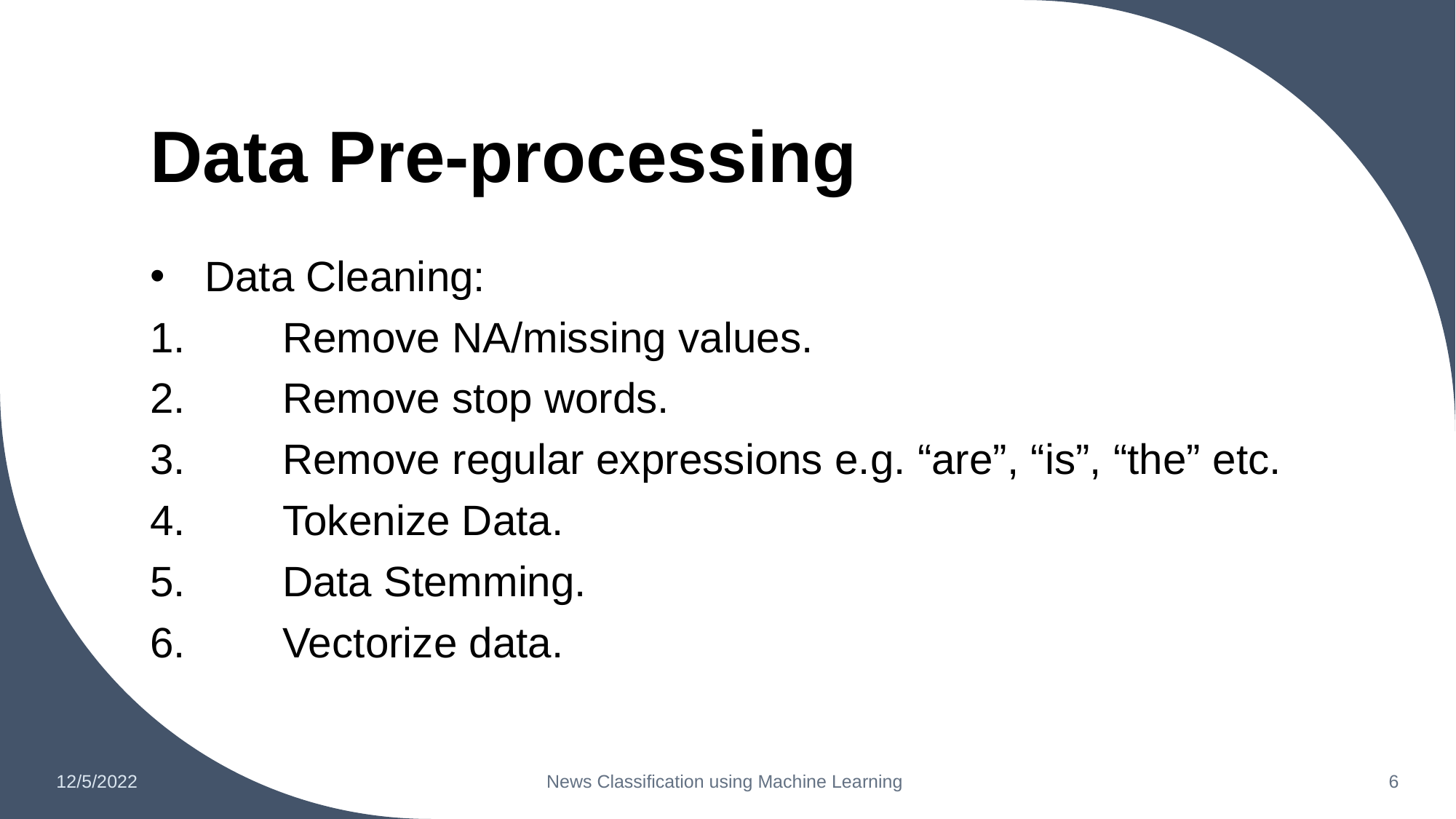

# Data Pre-processing
Data Cleaning:
      Remove NA/missing values.
      Remove stop words.
      Remove regular expressions e.g. “are”, “is”, “the” etc.
      Tokenize Data.
      Data Stemming.
      Vectorize data.
12/5/2022
News Classification using Machine Learning
6